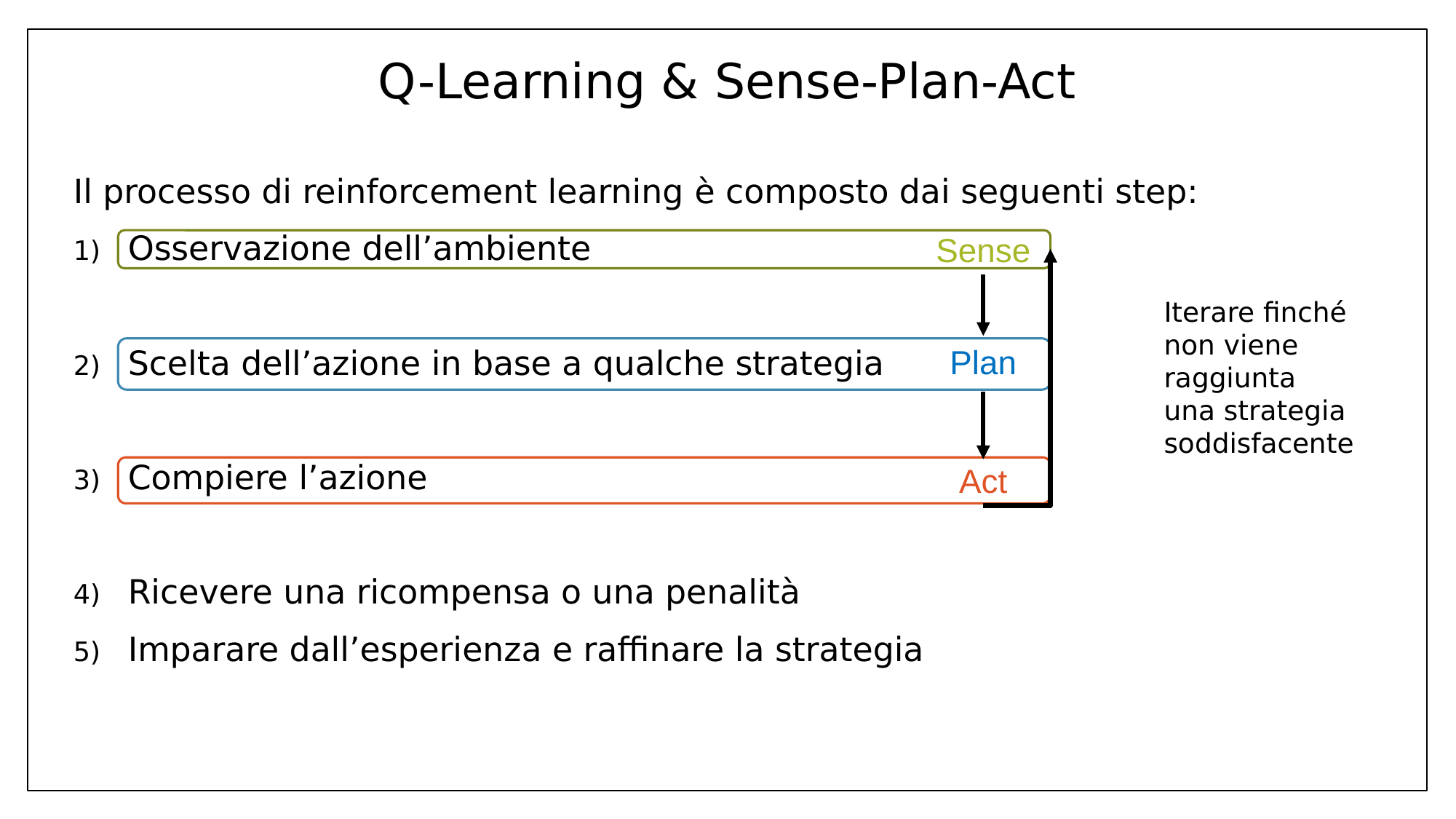

# Q-Learning & Sense-Plan-Act
Il processo di reinforcement learning è composto dai seguenti step:
Osservazione dell’ambiente

Scelta dell’azione in base a qualche strategia

Compiere l’azione

Ricevere una ricompensa o una penalità
Imparare dall’esperienza e raffinare la strategia
Sense

Iterare finché non viene raggiunta una strategia soddisfacente
Plan

Act